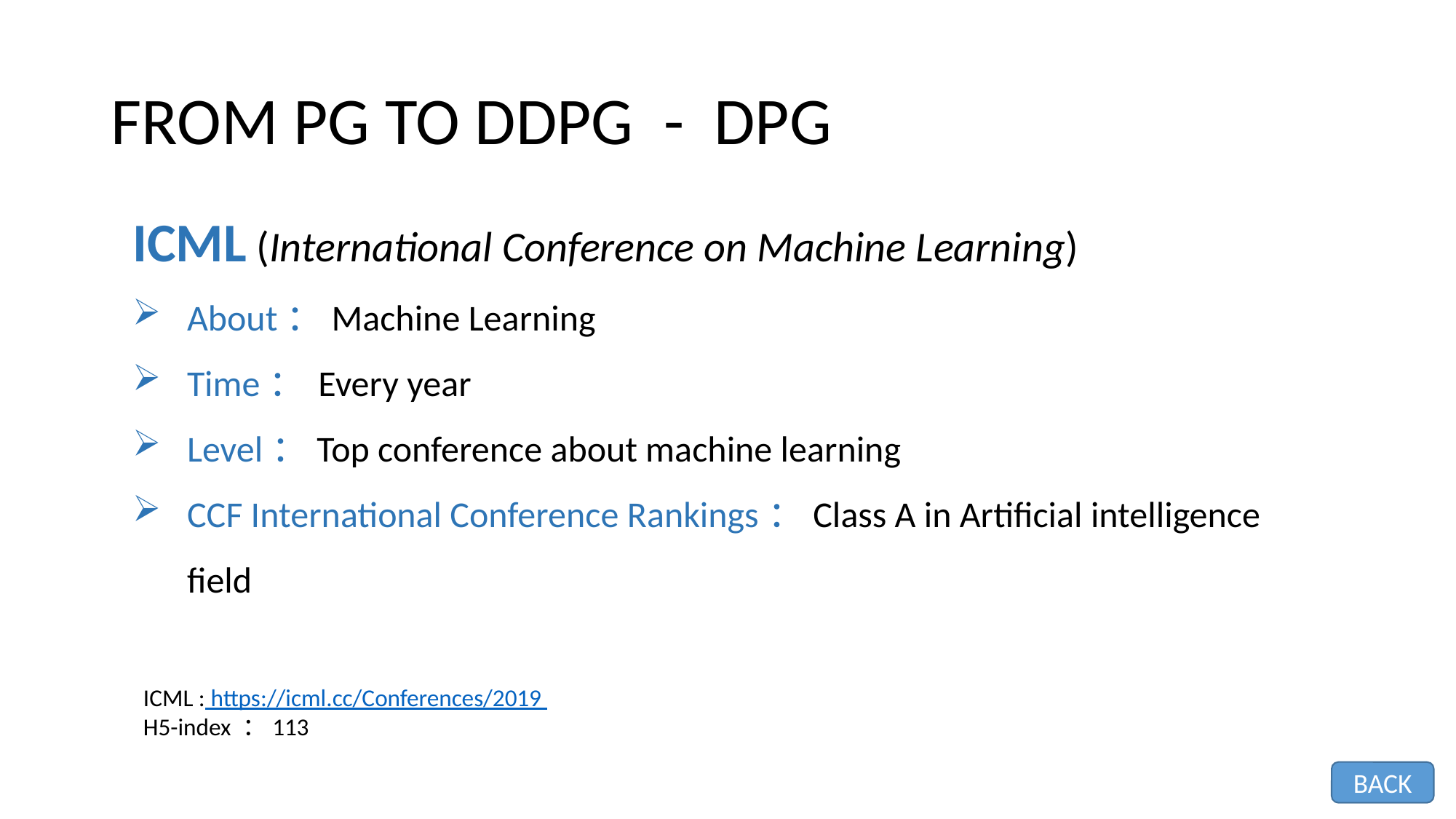

FROM PG TO DDPG  -  DPG
ICML (International Conference on Machine Learning)
About：Machine Learning
Time： Every year
Level：Top conference about machine learning
CCF International Conference Rankings：Class A in Artificial intelligence field
ICML : https://icml.cc/Conferences/2019
H5-index ：113
BACK